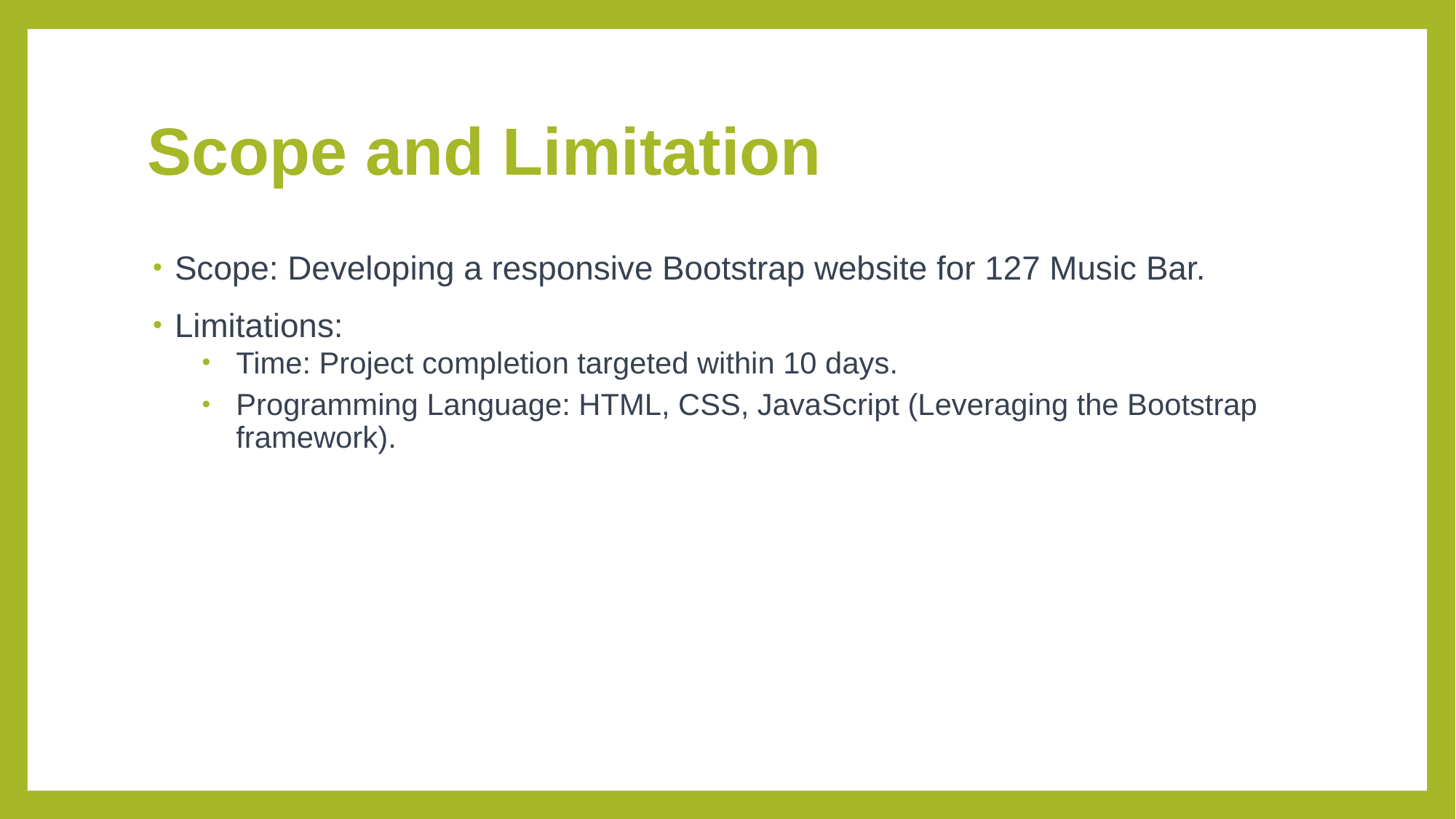

# Scope and Limitation
Scope: Developing a responsive Bootstrap website for 127 Music Bar.
Limitations:
Time: Project completion targeted within 10 days.
Programming Language: HTML, CSS, JavaScript (Leveraging the Bootstrap framework).